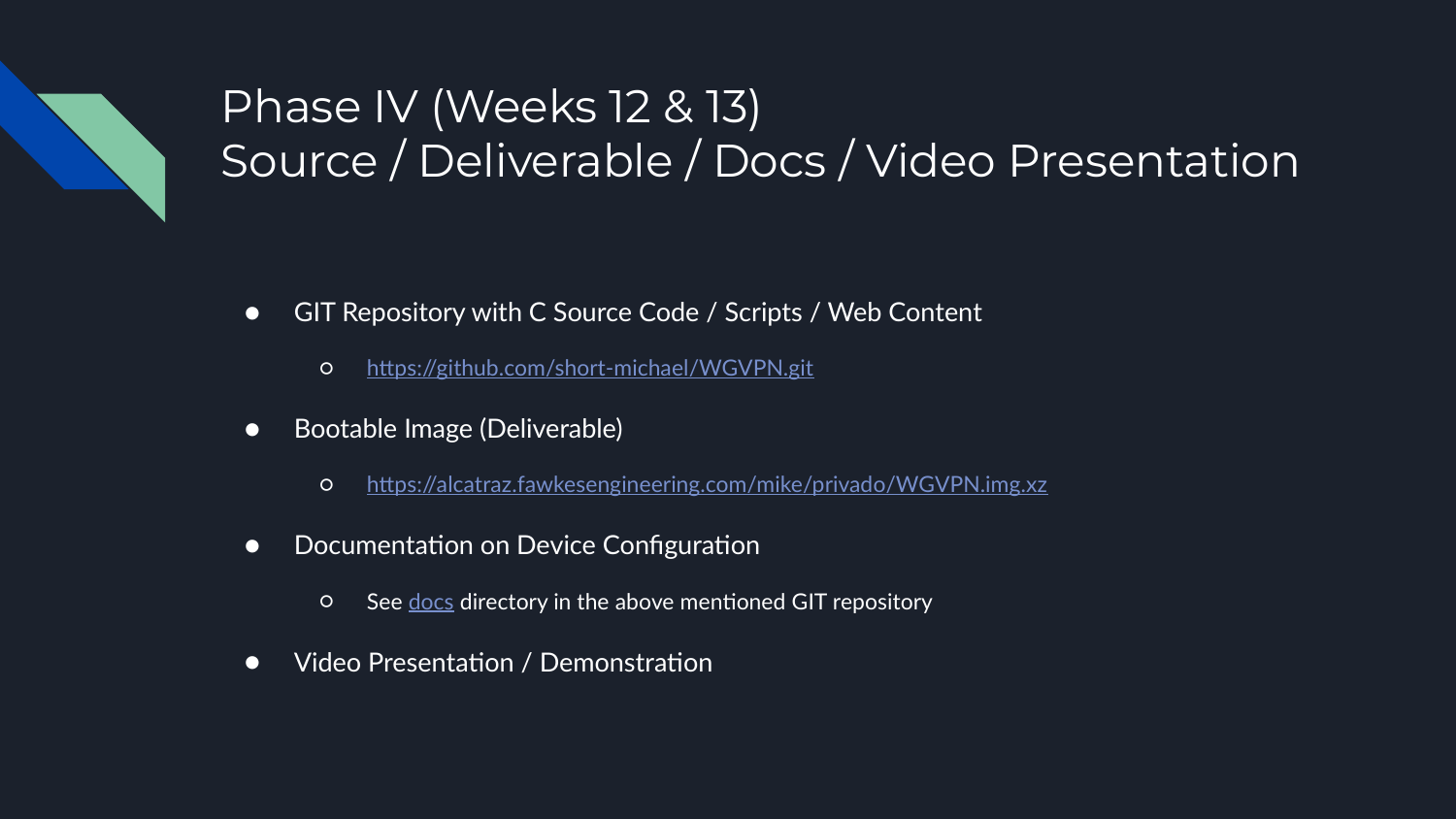

# Phase IV (Weeks 12 & 13)
Source / Deliverable / Docs / Video Presentation
GIT Repository with C Source Code / Scripts / Web Content
https://github.com/short-michael/WGVPN.git
Bootable Image (Deliverable)
https://alcatraz.fawkesengineering.com/mike/privado/WGVPN.img.xz
Documentation on Device Configuration
See docs directory in the above mentioned GIT repository
Video Presentation / Demonstration